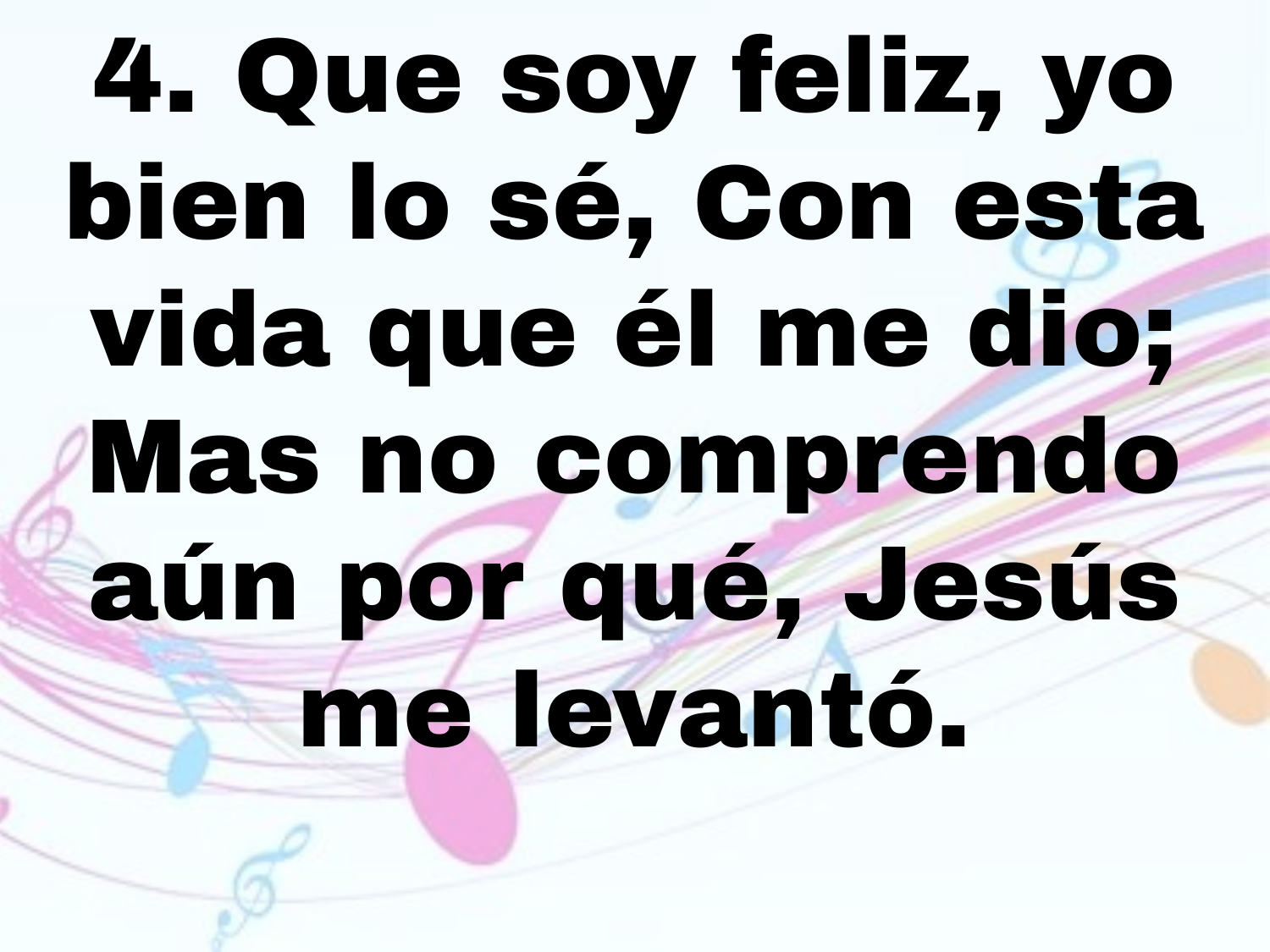

4. Que soy feliz, yo bien lo sé, Con esta vida que él me dio; Mas no comprendo aún por qué, Jesús me levantó.